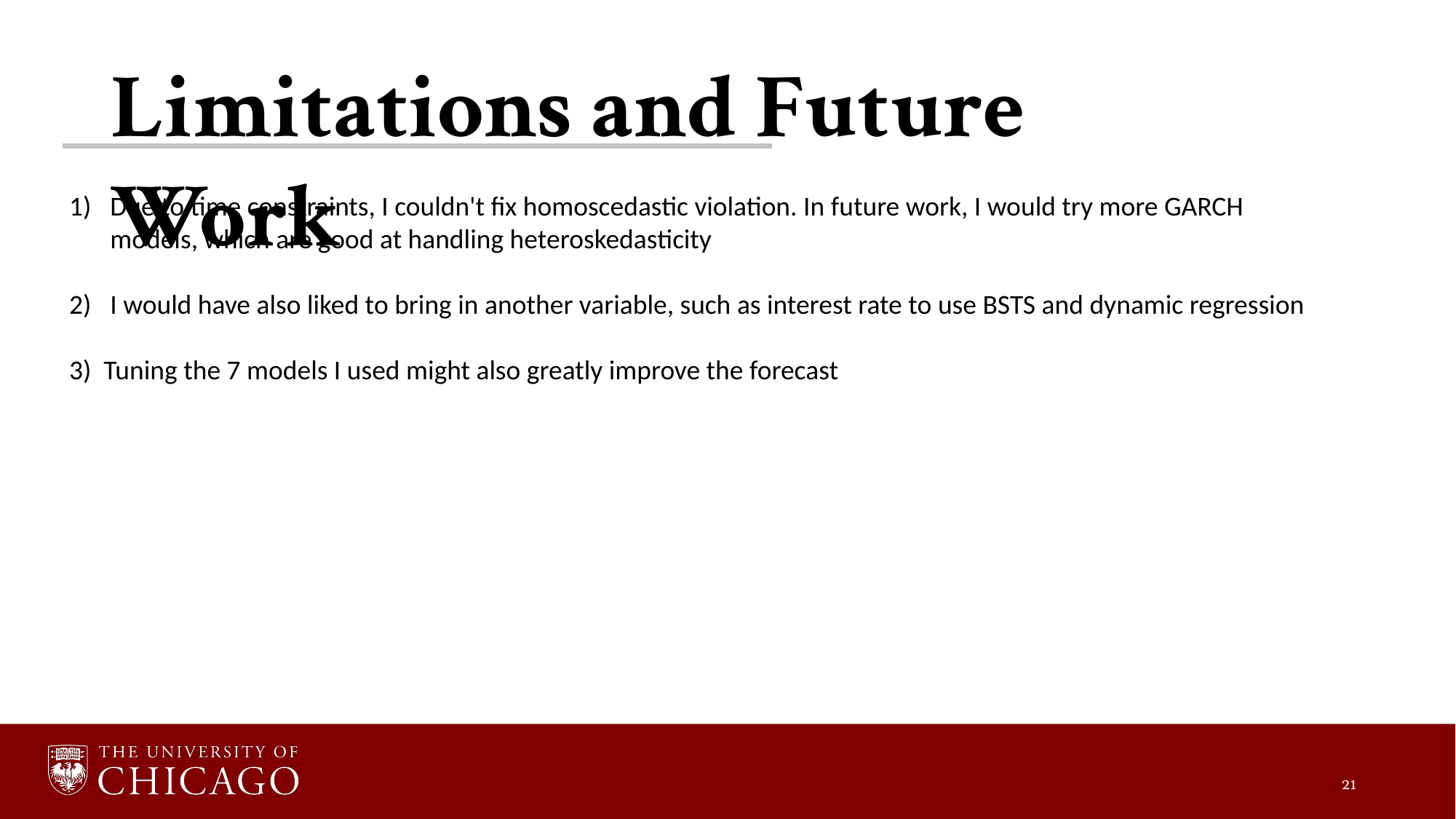

# Limitations and Future Work
Due to time constraints, I couldn't fix homoscedastic violation. In future work, I would try more GARCH models, which are good at handling heteroskedasticity

I would have also liked to bring in another variable, such as interest rate to use BSTS and dynamic regression

3)  Tuning the 7 models I used might also greatly improve the forecast
21